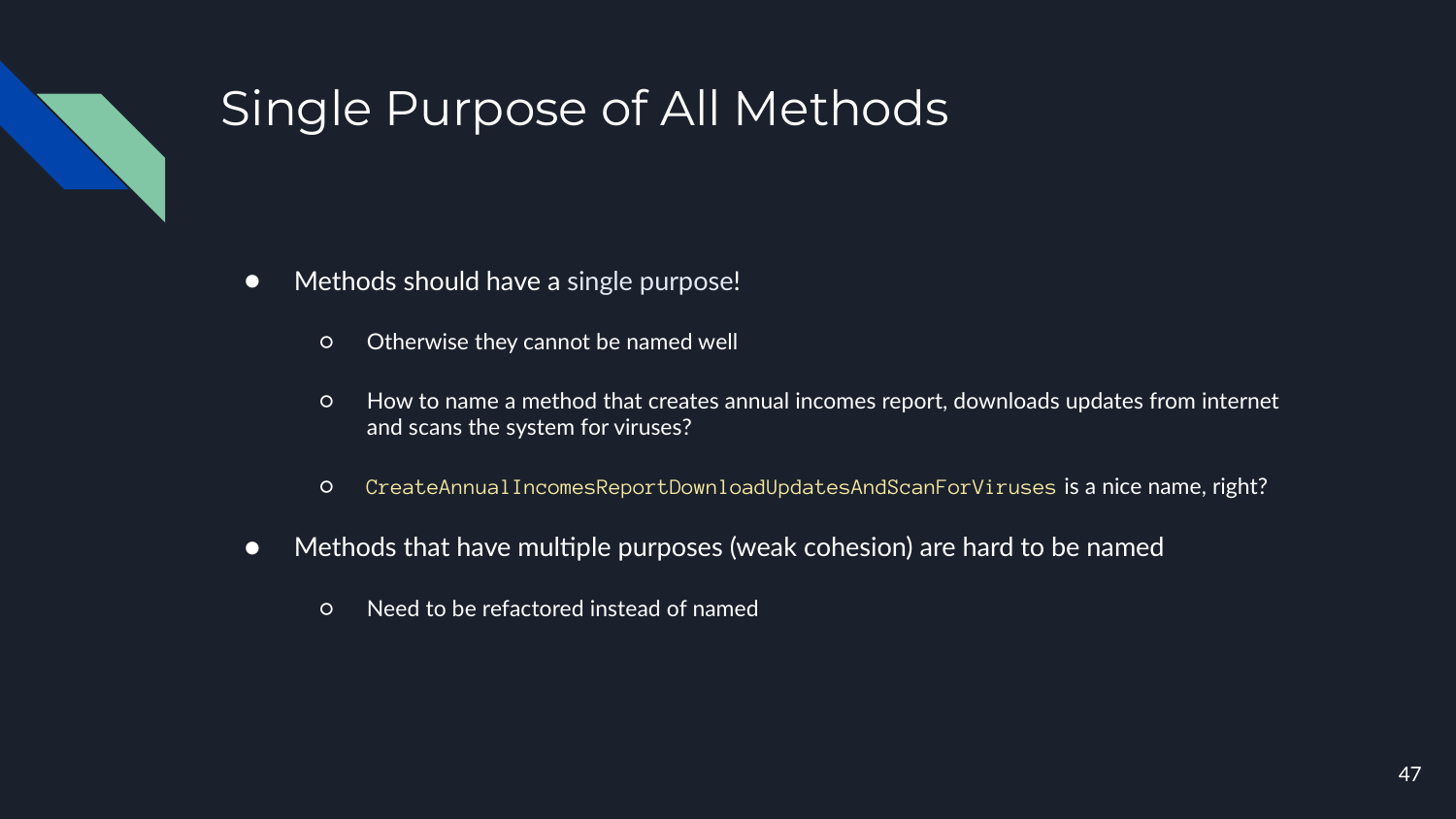

# Single Purpose of All Methods
Methods should have a single purpose!
Otherwise they cannot be named well
How to name a method that creates annual incomes report, downloads updates from internet and scans the system for viruses?
CreateAnnualIncomesReportDownloadUpdatesAndScanForViruses is a nice name, right?

Methods that have multiple purposes (weak cohesion) are hard to be named
Need to be refactored instead of named
47